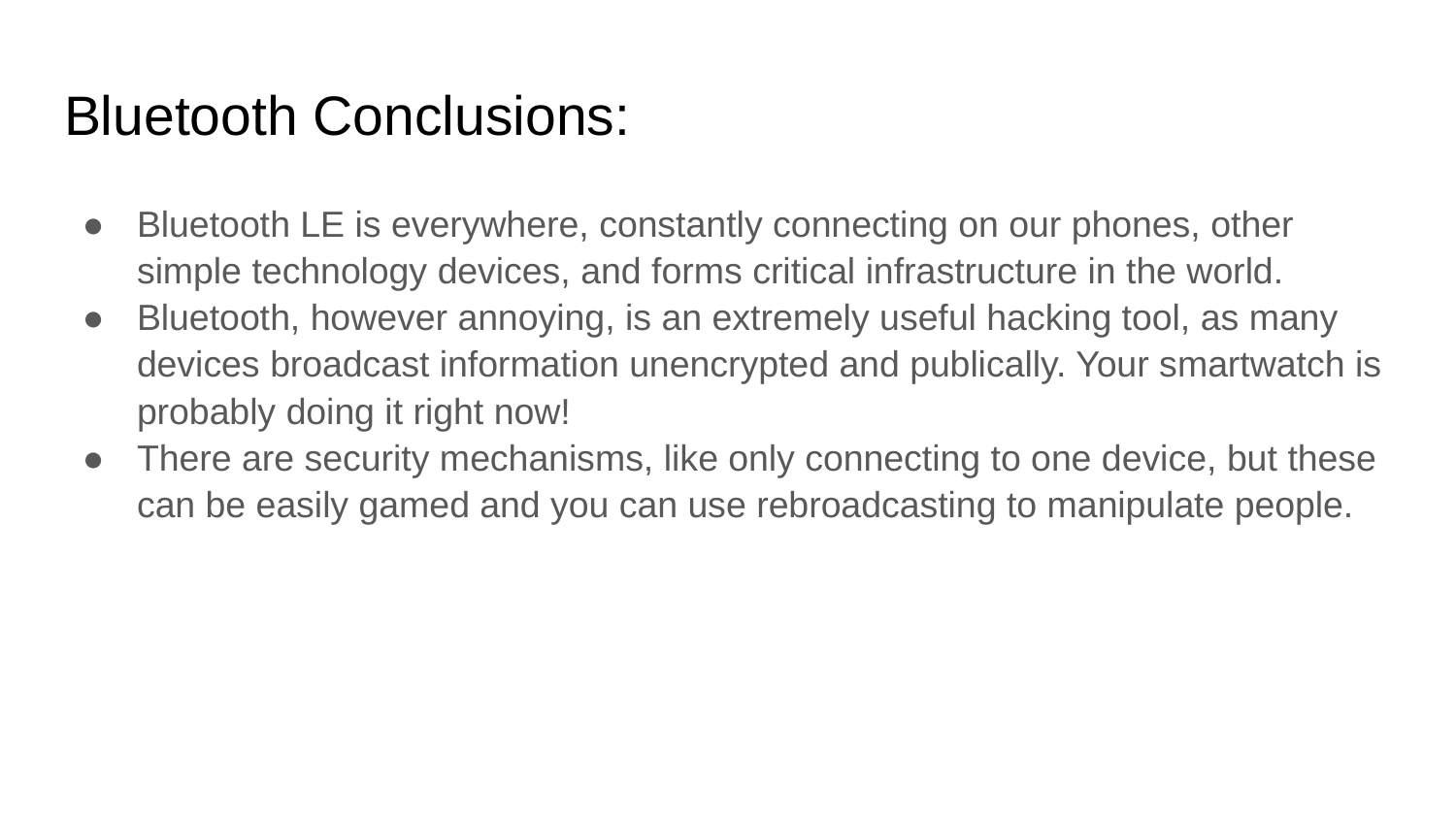

# Bluetooth Conclusions:
Bluetooth LE is everywhere, constantly connecting on our phones, other simple technology devices, and forms critical infrastructure in the world.
Bluetooth, however annoying, is an extremely useful hacking tool, as many devices broadcast information unencrypted and publically. Your smartwatch is probably doing it right now!
There are security mechanisms, like only connecting to one device, but these can be easily gamed and you can use rebroadcasting to manipulate people.